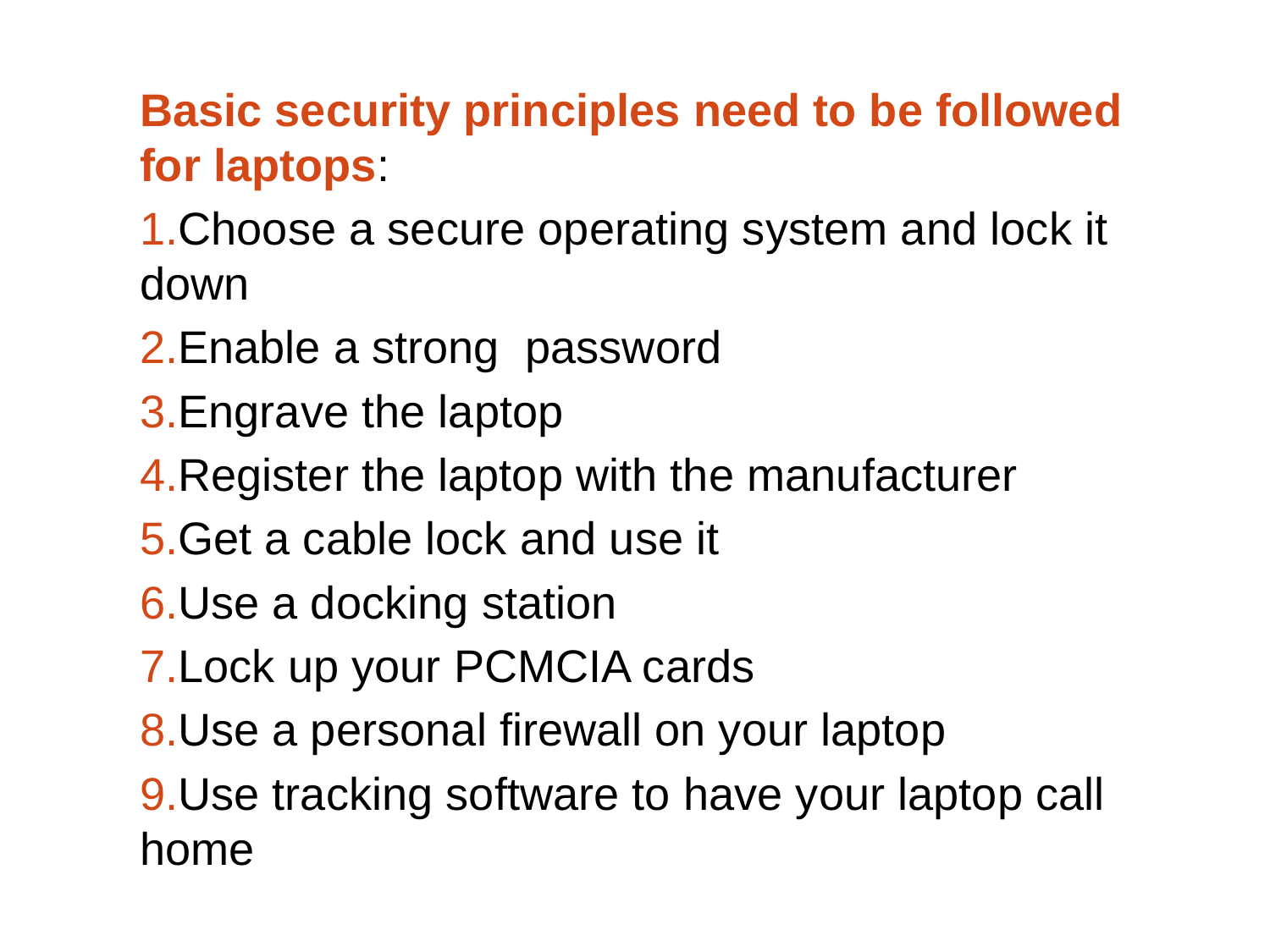

Basic security principles need to be followed for laptops:
Choose a secure operating system and lock it down
Enable a strong  password
Engrave the laptop
Register the laptop with the manufacturer
Get a cable lock and use it
Use a docking station
Lock up your PCMCIA cards
Use a personal firewall on your laptop
Use tracking software to have your laptop call home